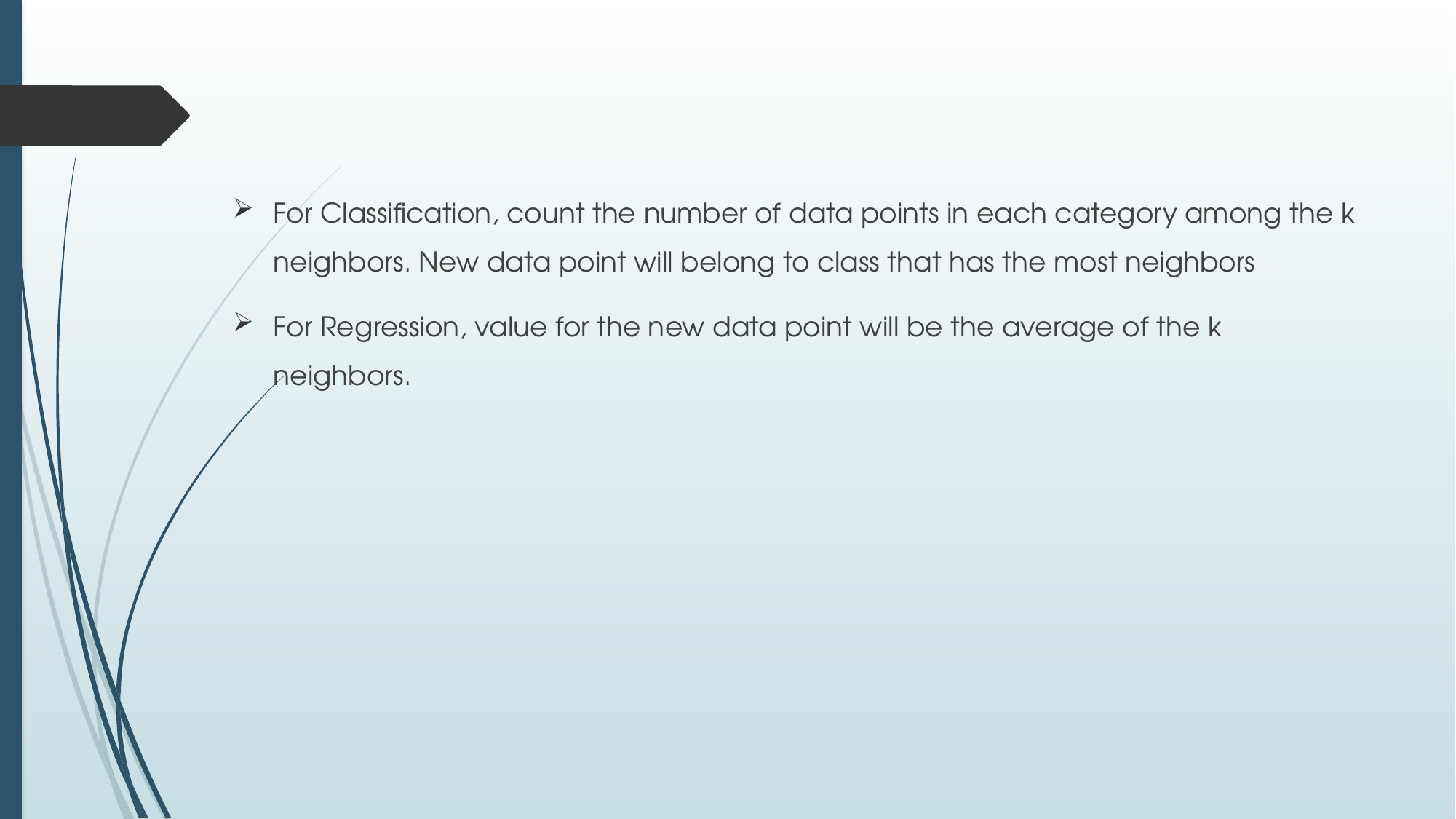

#
For Classification, count the number of data points in each category among the k neighbors. New data point will belong to class that has the most neighbors
For Regression, value for the new data point will be the average of the k neighbors.